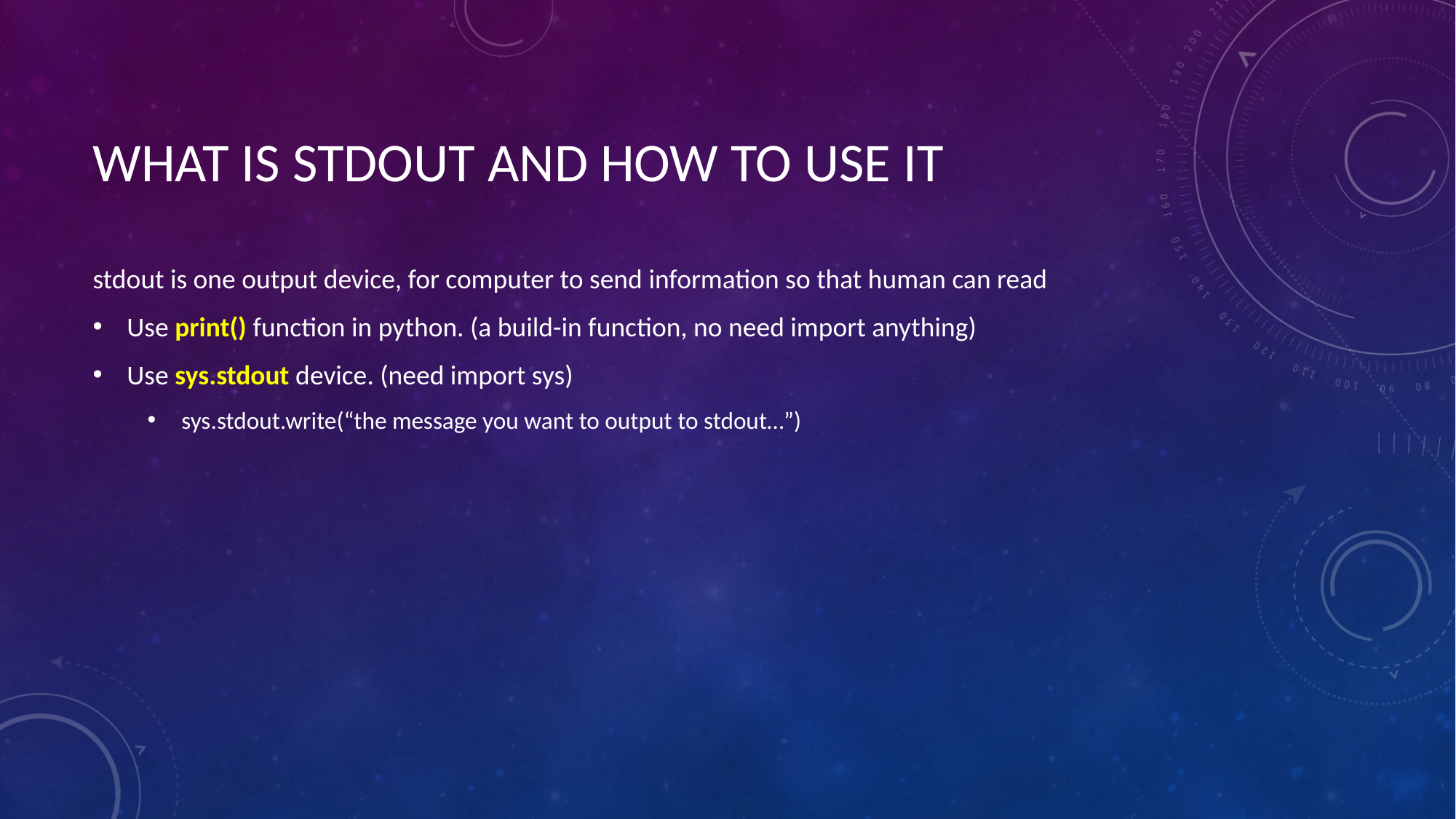

# What is stdout and how to use it
stdout is one output device, for computer to send information so that human can read
Use print() function in python. (a build-in function, no need import anything)
Use sys.stdout device. (need import sys)
sys.stdout.write(“the message you want to output to stdout…”)